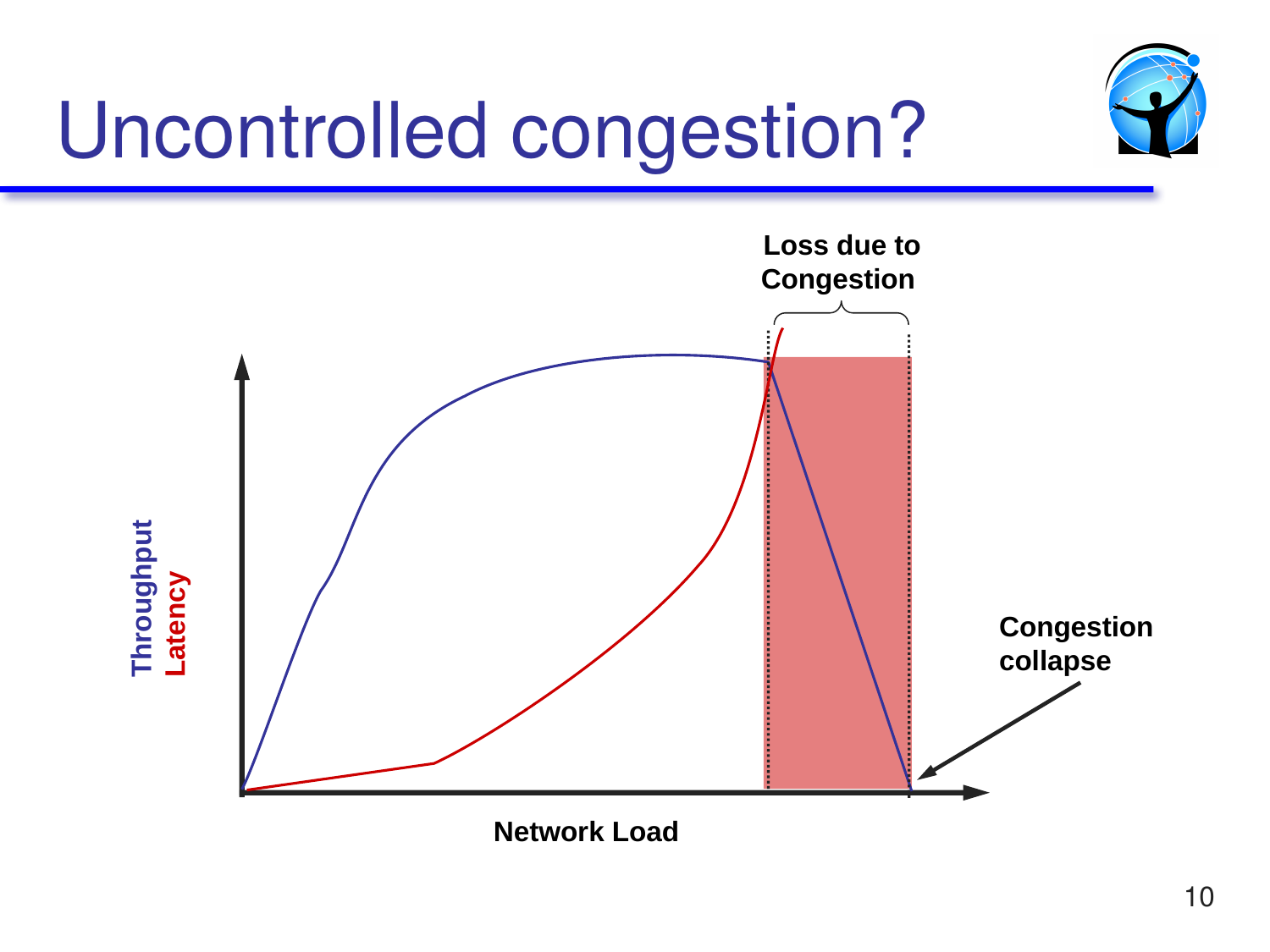

# Uncontrolled congestion?
Loss due to
Congestion

Throughput
Latency
Congestion
collapse
Network Load
10